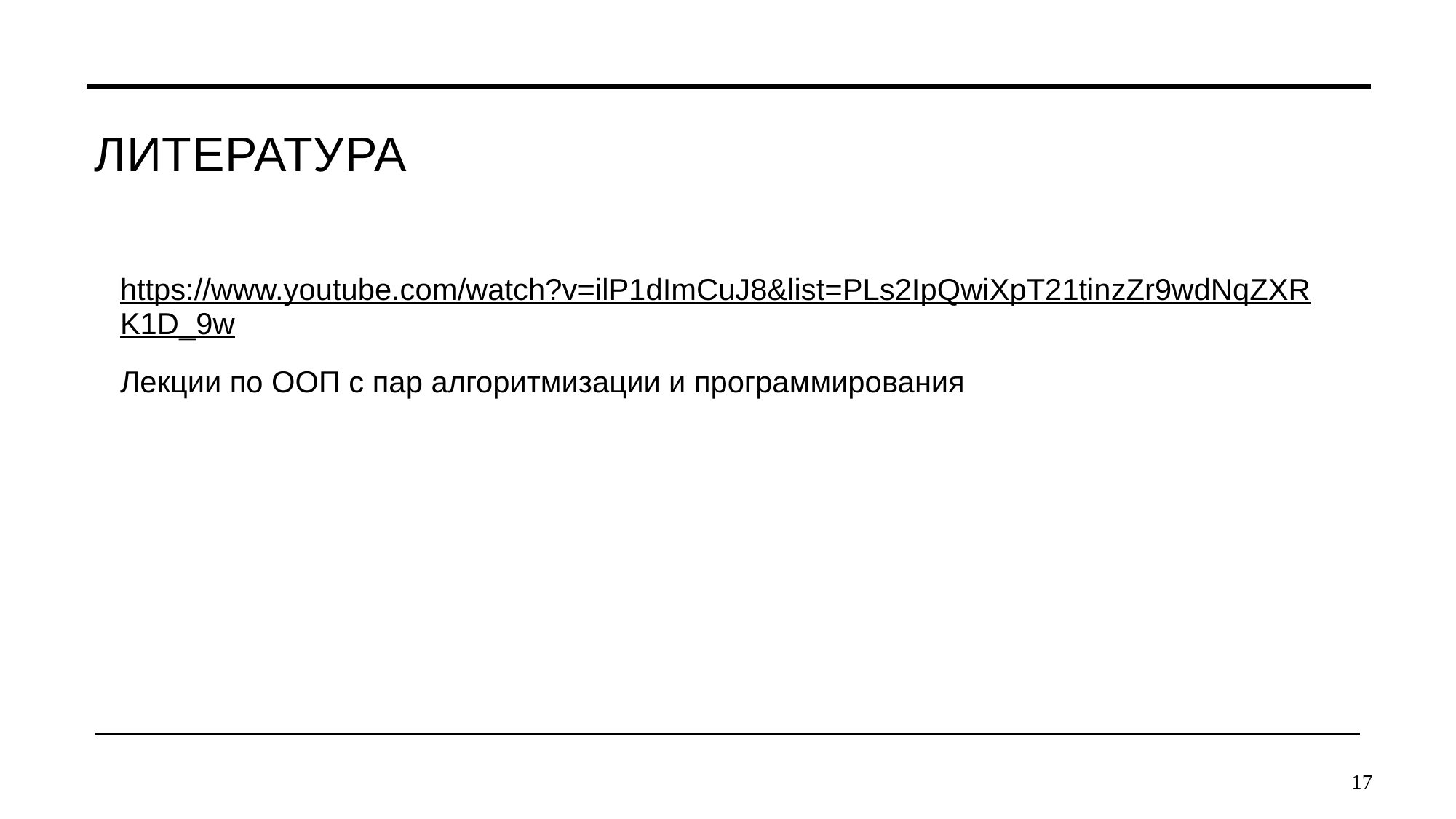

# Литература
https://www.youtube.com/watch?v=ilP1dImCuJ8&list=PLs2IpQwiXpT21tinzZr9wdNqZXRK1D_9w
Лекции по ООП с пар алгоритмизации и программирования
17